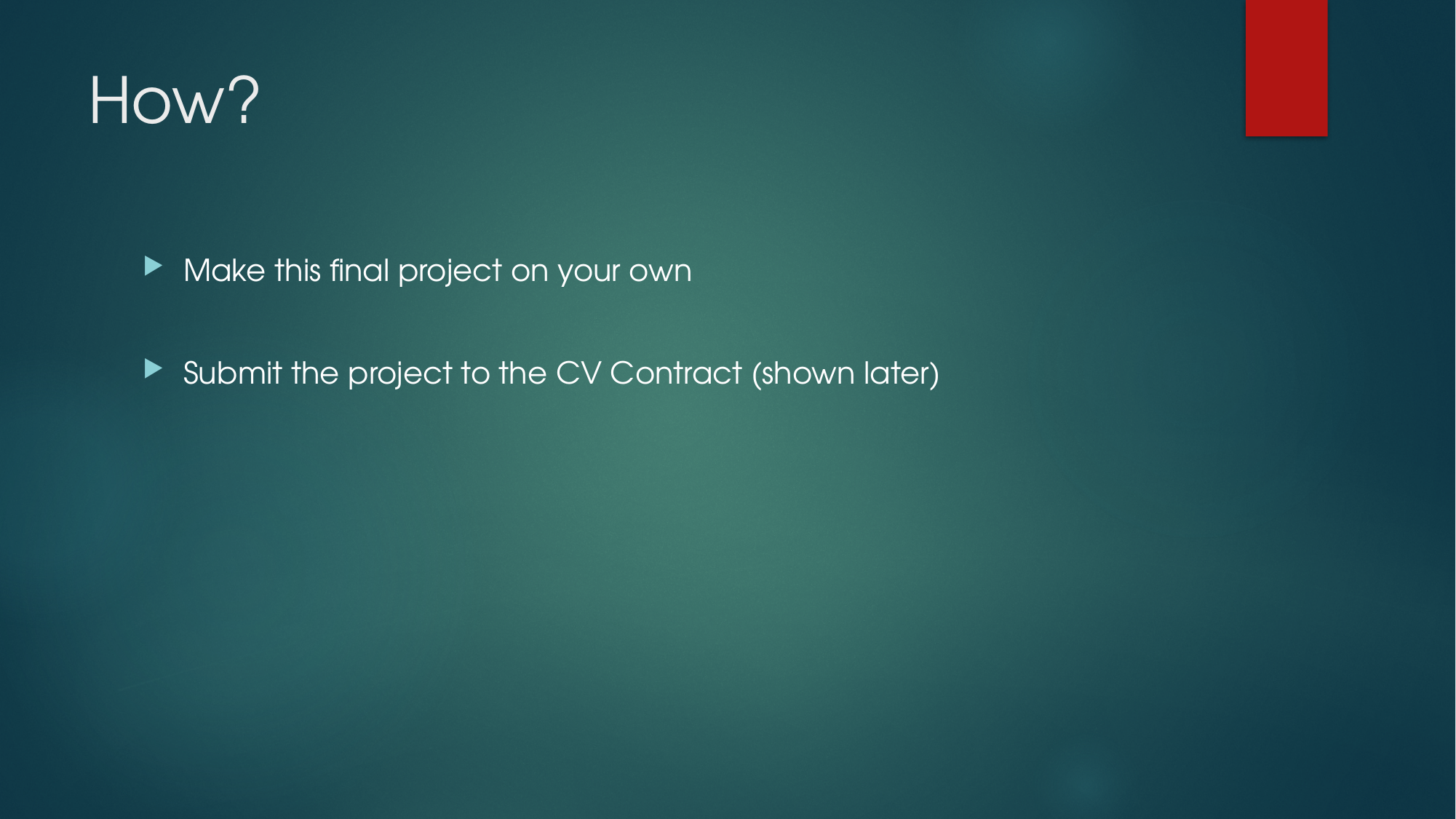

# How?
Make this final project on your own

Submit the project to the CV Contract (shown later)